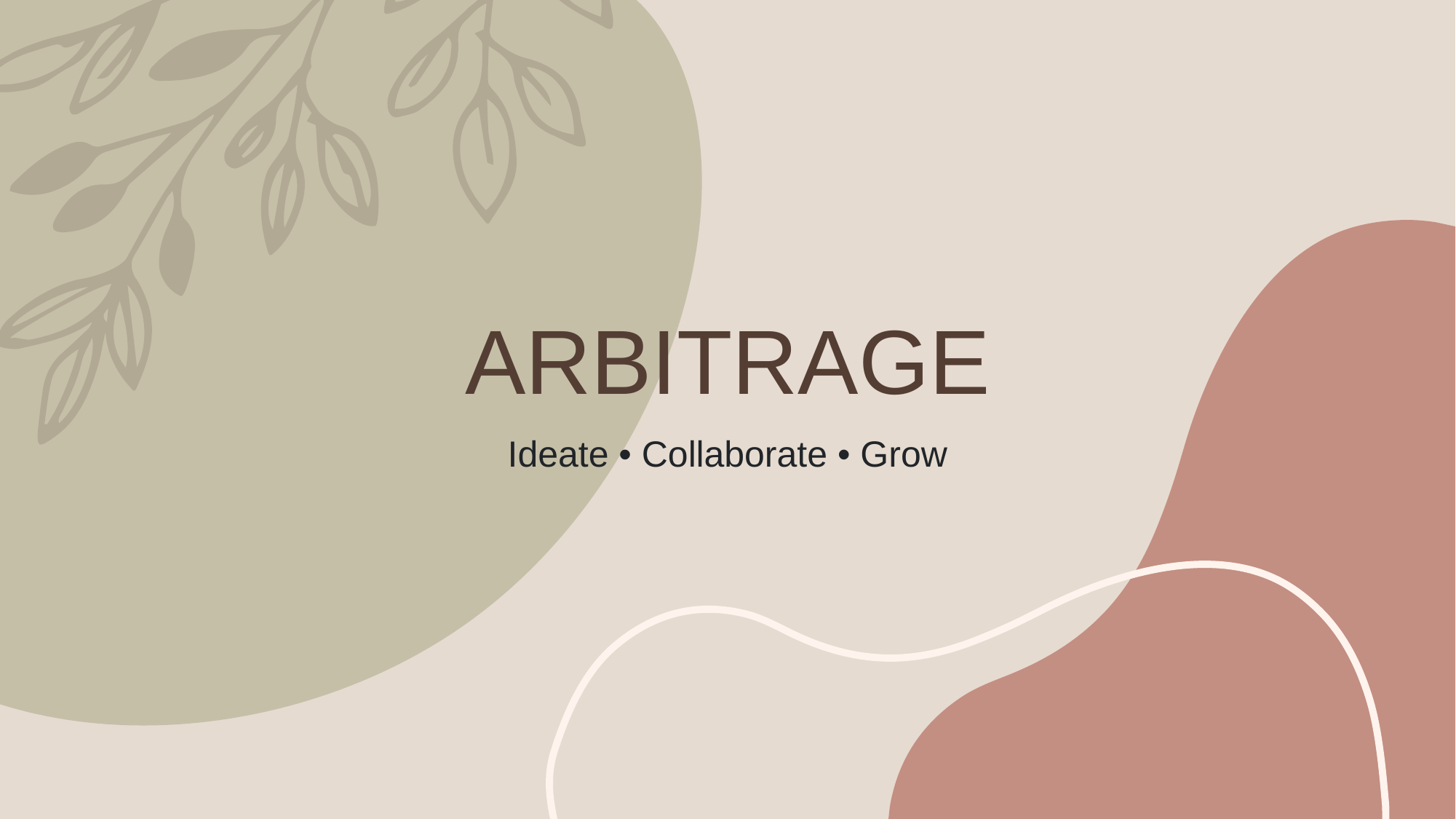

# ARBITRAGE
Ideate • Collaborate • Grow